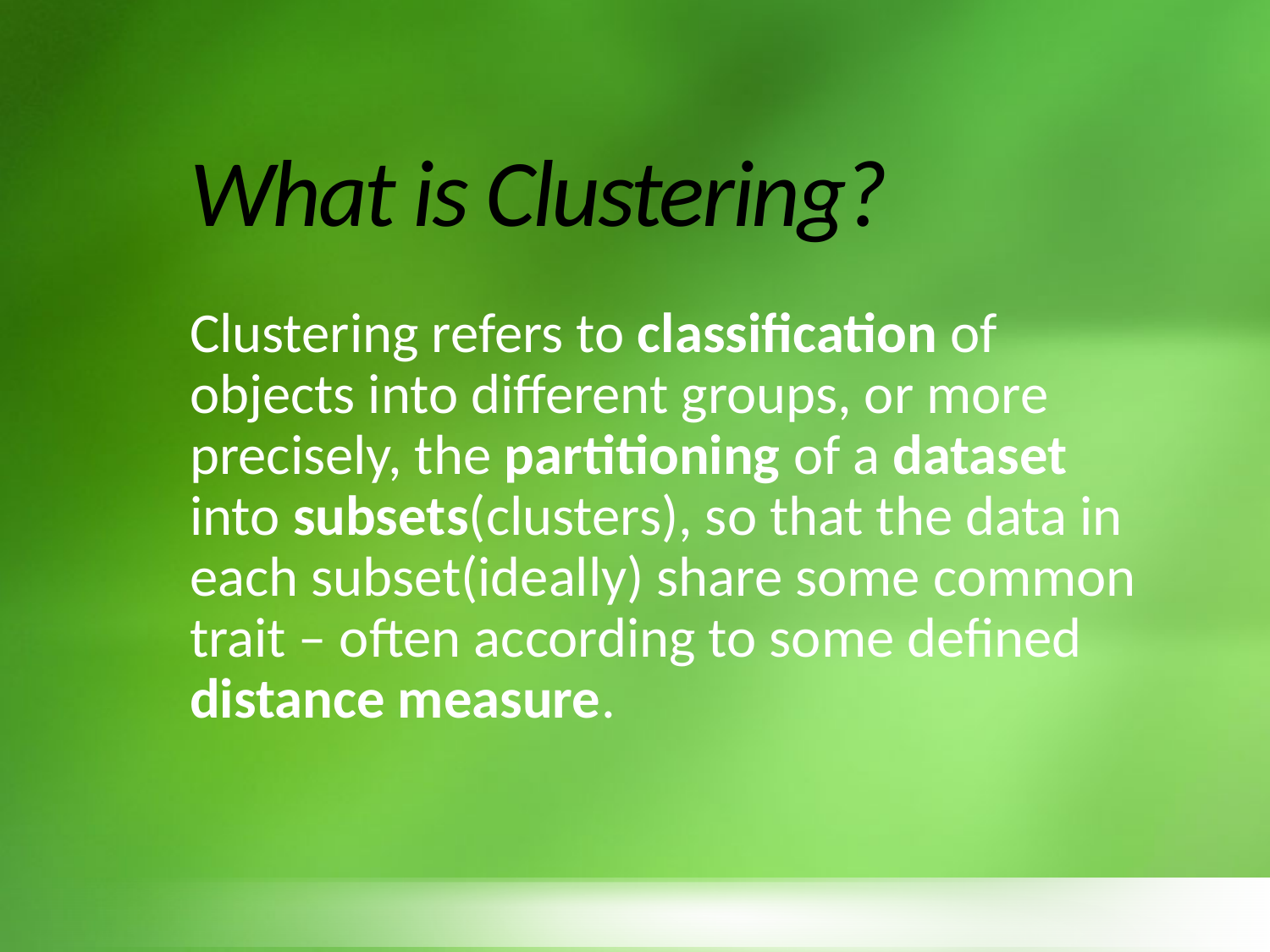

# What is Clustering?
Clustering refers to classification of objects into different groups, or more precisely, the partitioning of a dataset into subsets(clusters), so that the data in each subset(ideally) share some common trait – often according to some defined distance measure.